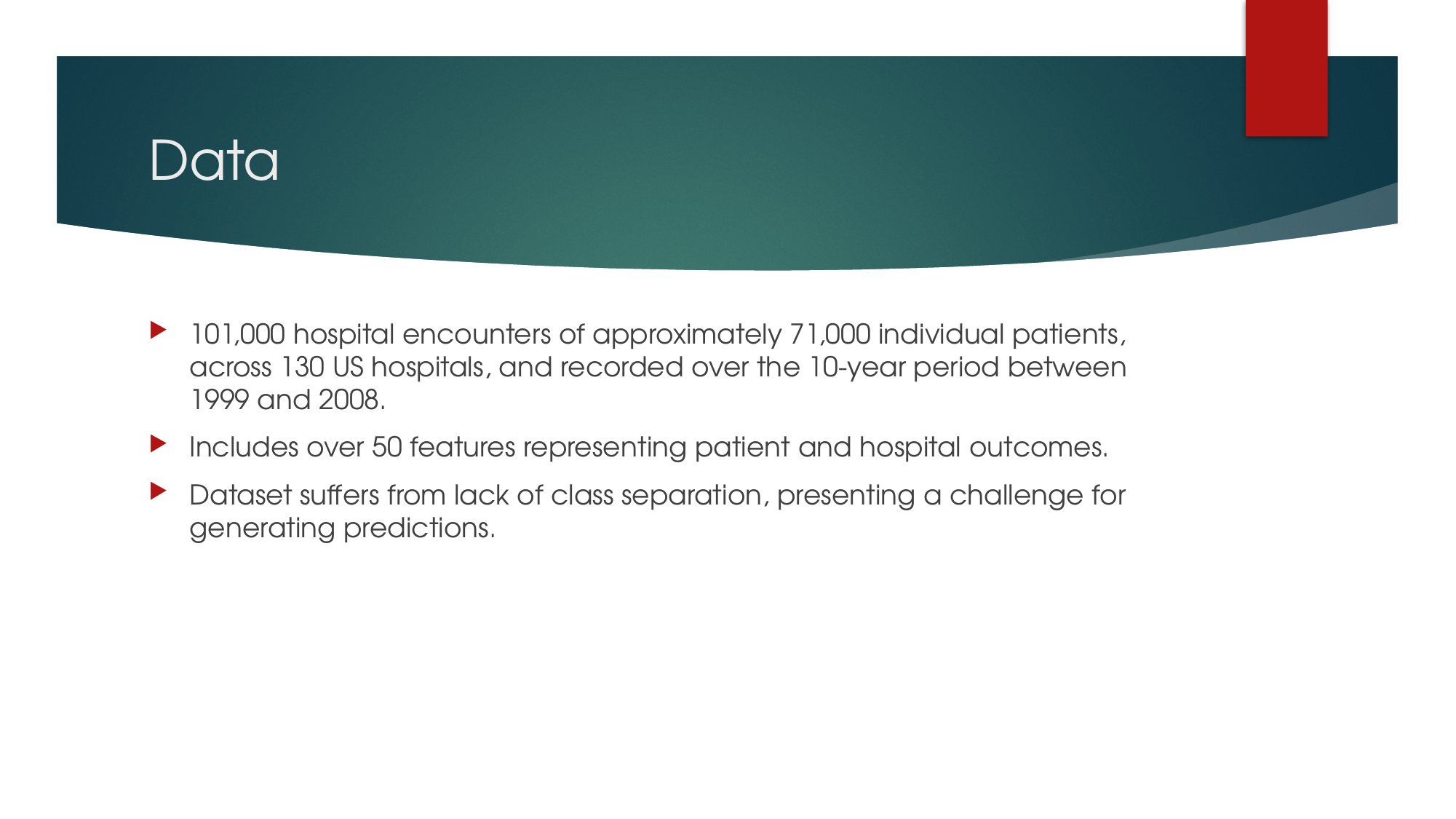

# Data
101,000 hospital encounters of approximately 71,000 individual patients, across 130 US hospitals, and recorded over the 10-year period between 1999 and 2008.
Includes over 50 features representing patient and hospital outcomes.
Dataset suffers from lack of class separation, presenting a challenge for generating predictions.